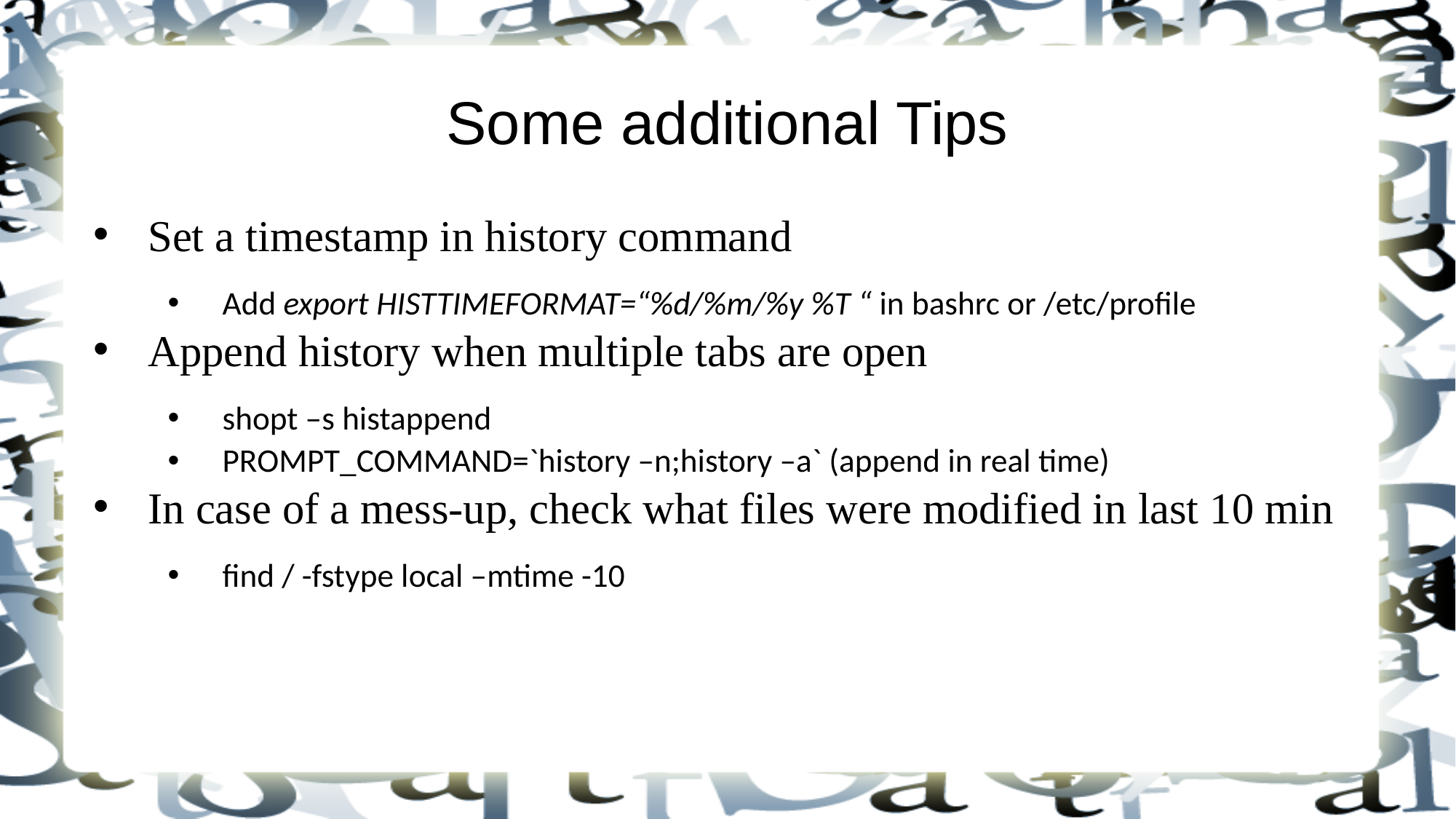

# Some additional Tips
Set a timestamp in history command
Add export HISTTIMEFORMAT=“%d/%m/%y %T “ in bashrc or /etc/profile
Append history when multiple tabs are open
shopt –s histappend
PROMPT_COMMAND=`history –n;history –a` (append in real time)
In case of a mess-up, check what files were modified in last 10 min
find / -fstype local –mtime -10